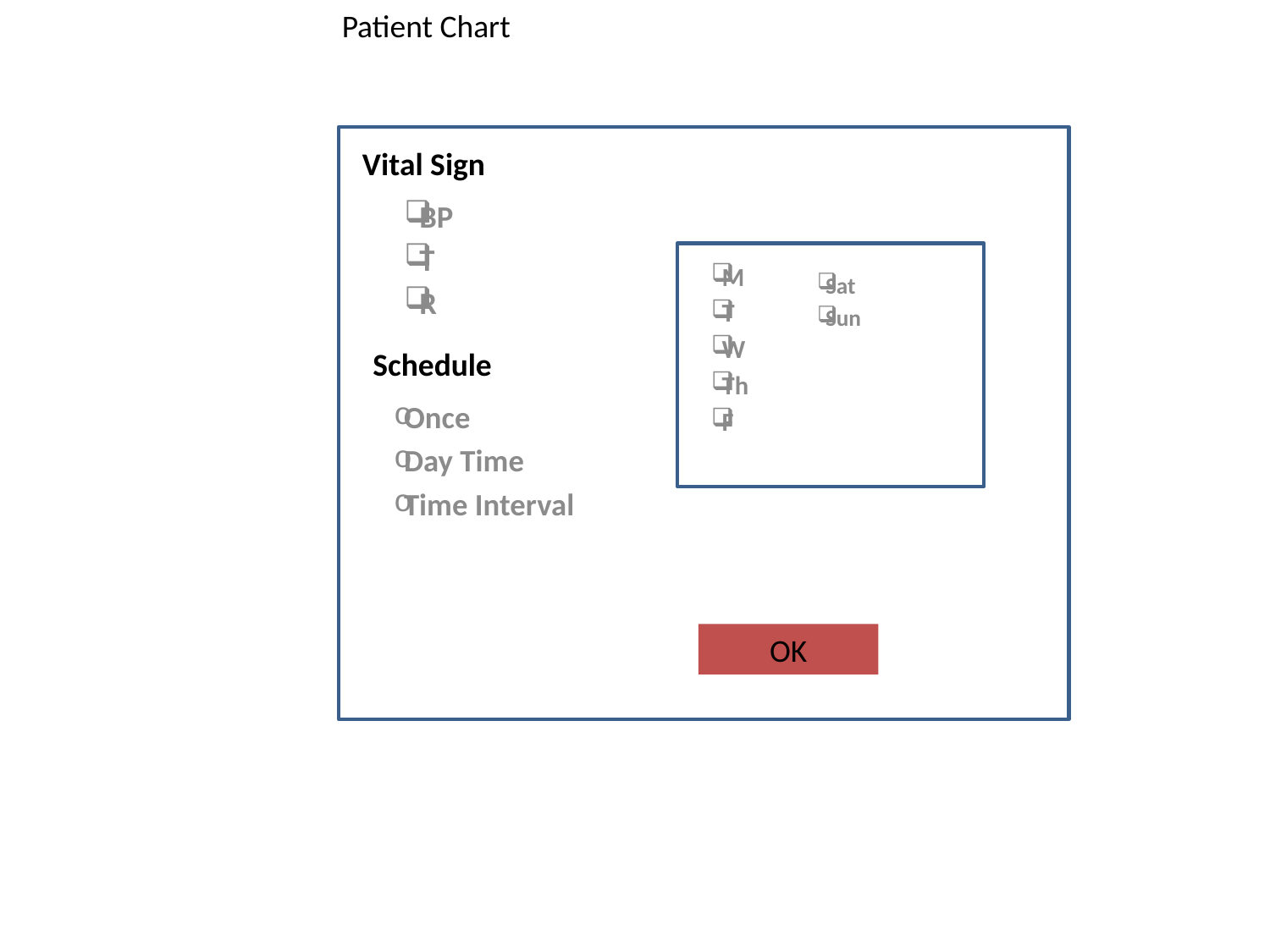

Patient Chart

Vital Sign
BP
T
R

M
T
W
Th
F
Sat
Sun
Schedule
Once
Day Time
Time Interval
OK